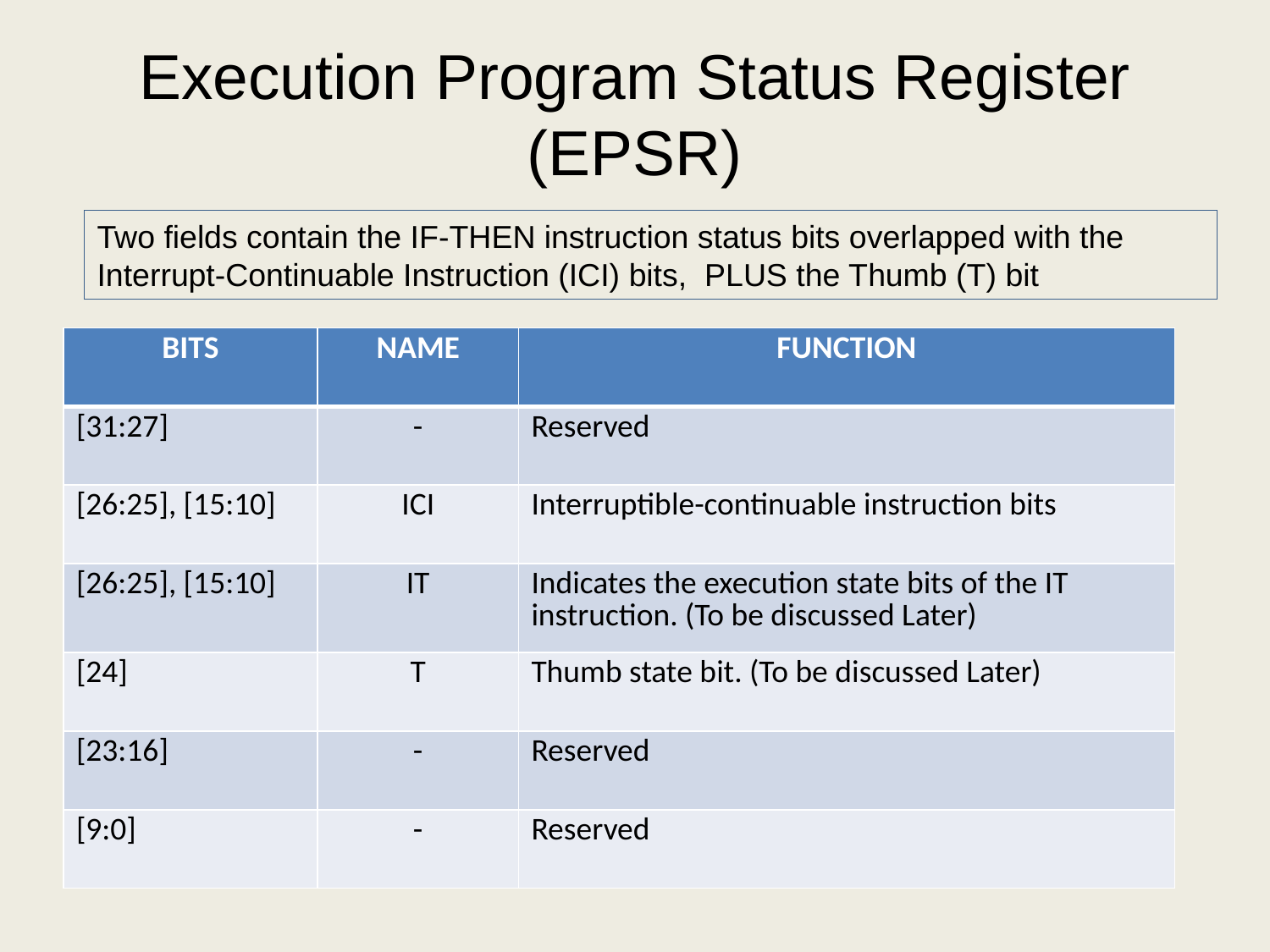

Execution Program Status Register (EPSR)

Two fields contain the IF-THEN instruction status bits overlapped with the
Interrupt-Continuable Instruction (ICI) bits,  PLUS the Thumb (T) bit
| BITS | NAME | FUNCTION |
| --- | --- | --- |
| [31:27] | - | Reserved |
| [26:25], [15:10] | ICI | Interruptible-continuable instruction bits |
| [26:25], [15:10] | IT | Indicates the execution state bits of the IT instruction. (To be discussed Later) |
| [24] | T | Thumb state bit. (To be discussed Later) |
| [23:16] | - | Reserved |
| [9:0] | - | Reserved |